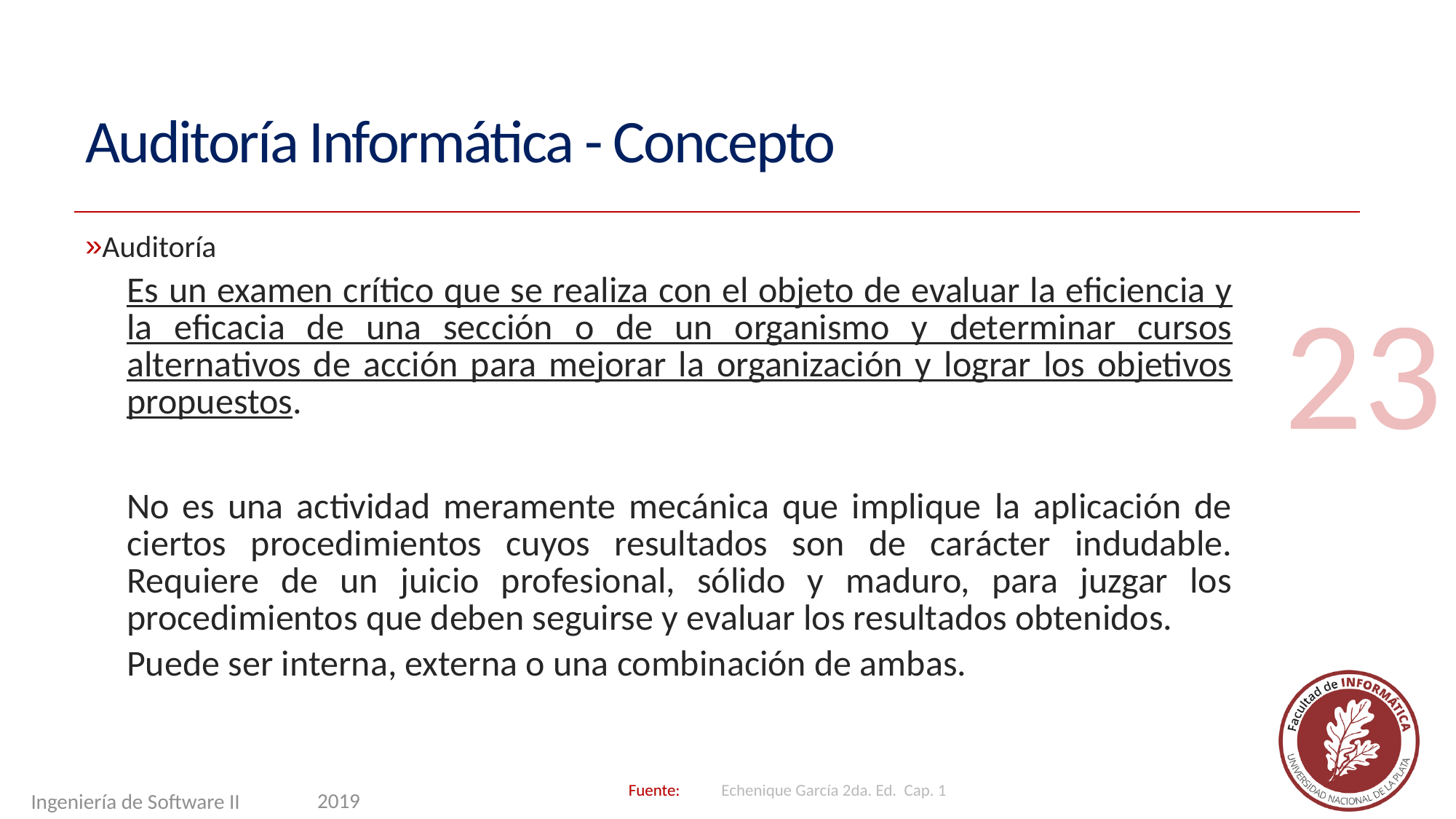

# Auditoría Informática - Concepto
Auditoría
Es un examen crítico que se realiza con el objeto de evaluar la eficiencia y la eficacia de una sección o de un organismo y determinar cursos alternativos de acción para mejorar la organización y lograr los objetivos propuestos.

No es una actividad meramente mecánica que implique la aplicación de ciertos procedimientos cuyos resultados son de carácter indudable. Requiere de un juicio profesional, sólido y maduro, para juzgar los procedimientos que deben seguirse y evaluar los resultados obtenidos.
Puede ser interna, externa o una combinación de ambas.
23
Echenique García 2da. Ed.  Cap. 1
2019
Ingeniería de Software II